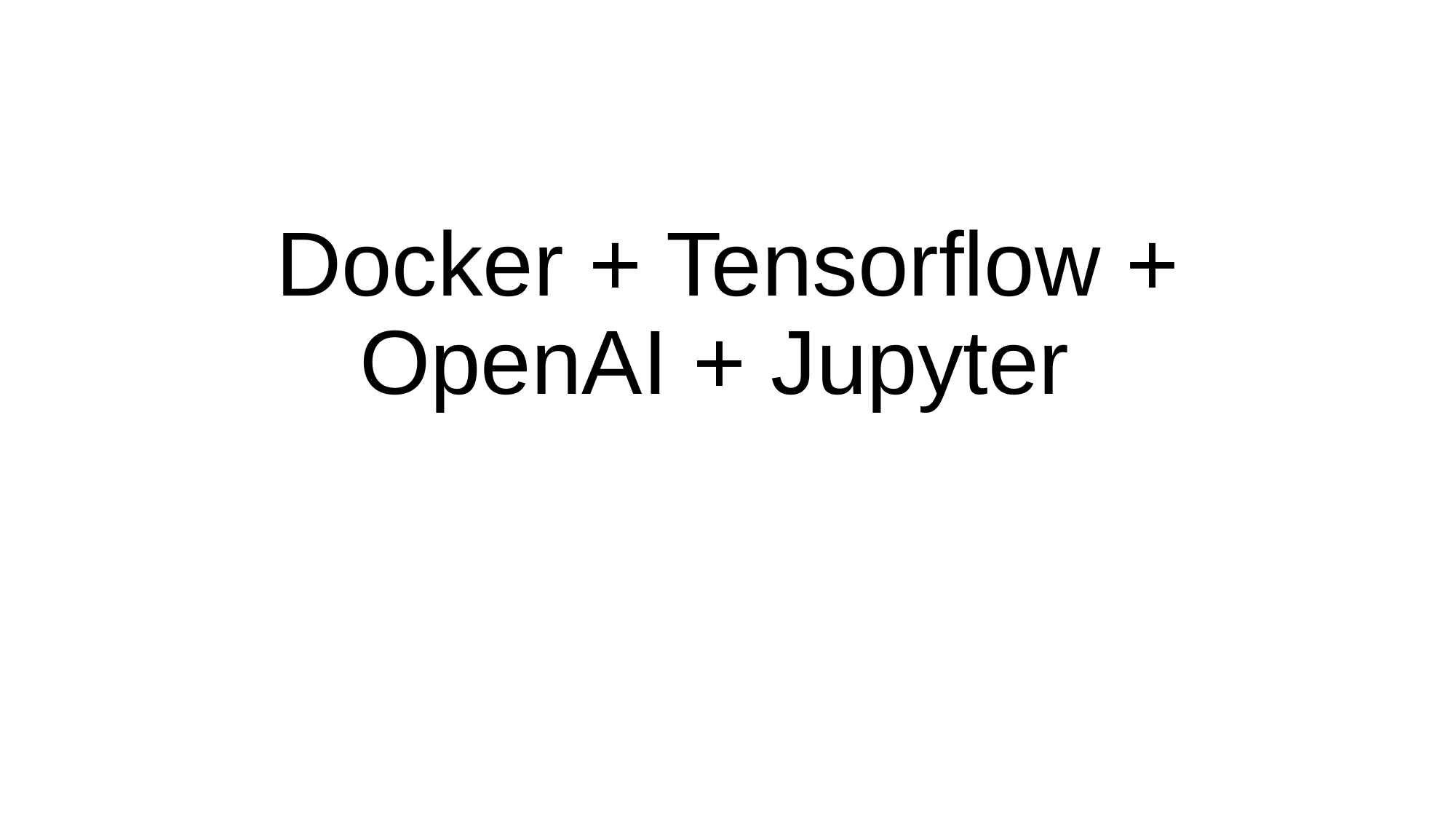

# Docker + Tensorflow + OpenAI + Jupyter